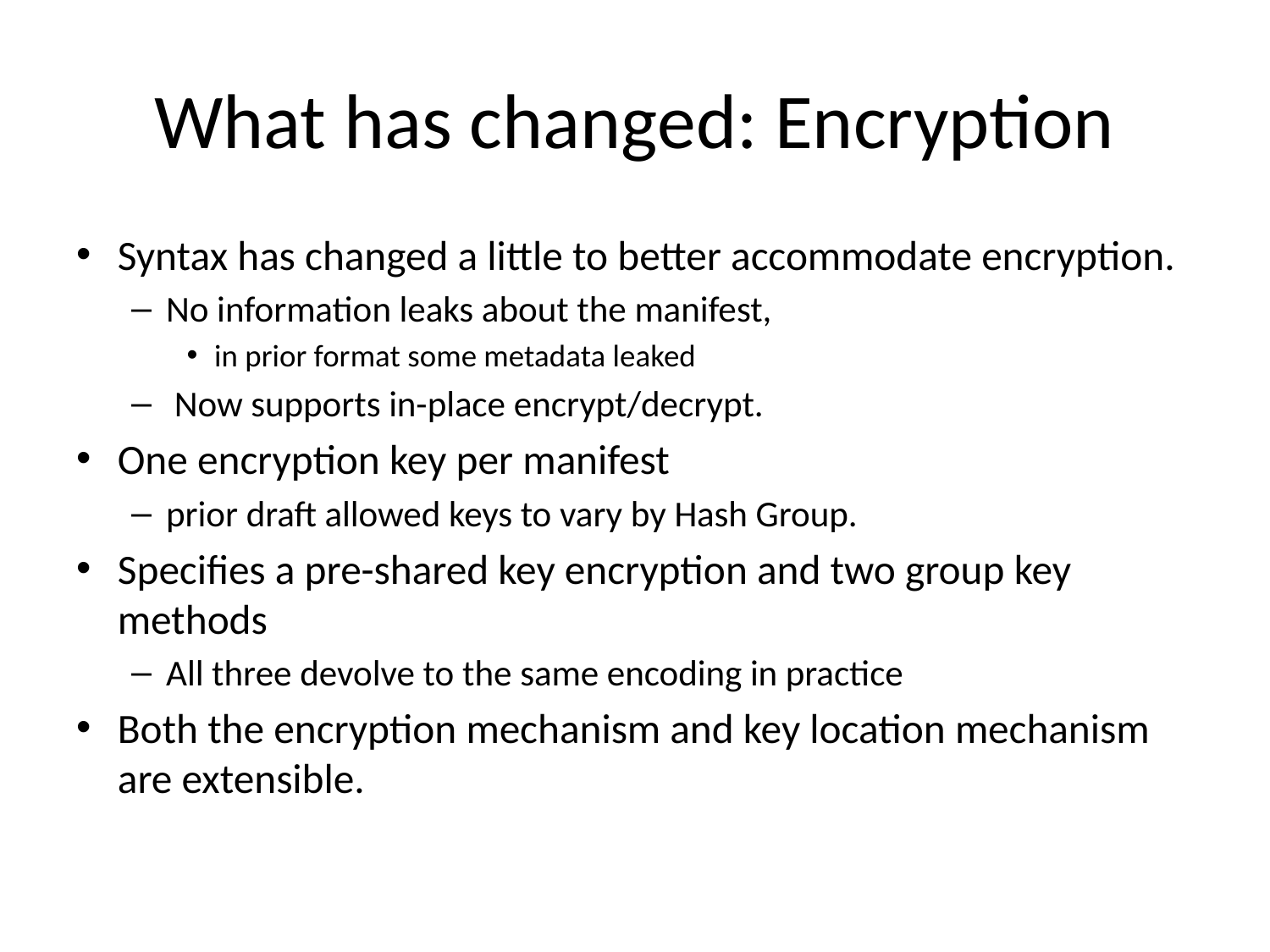

# What has changed: Encryption
Syntax has changed a little to better accommodate encryption.
No information leaks about the manifest,
in prior format some metadata leaked
 Now supports in-place encrypt/decrypt.
One encryption key per manifest
prior draft allowed keys to vary by Hash Group.
Specifies a pre-shared key encryption and two group key methods
All three devolve to the same encoding in practice
Both the encryption mechanism and key location mechanism are extensible.